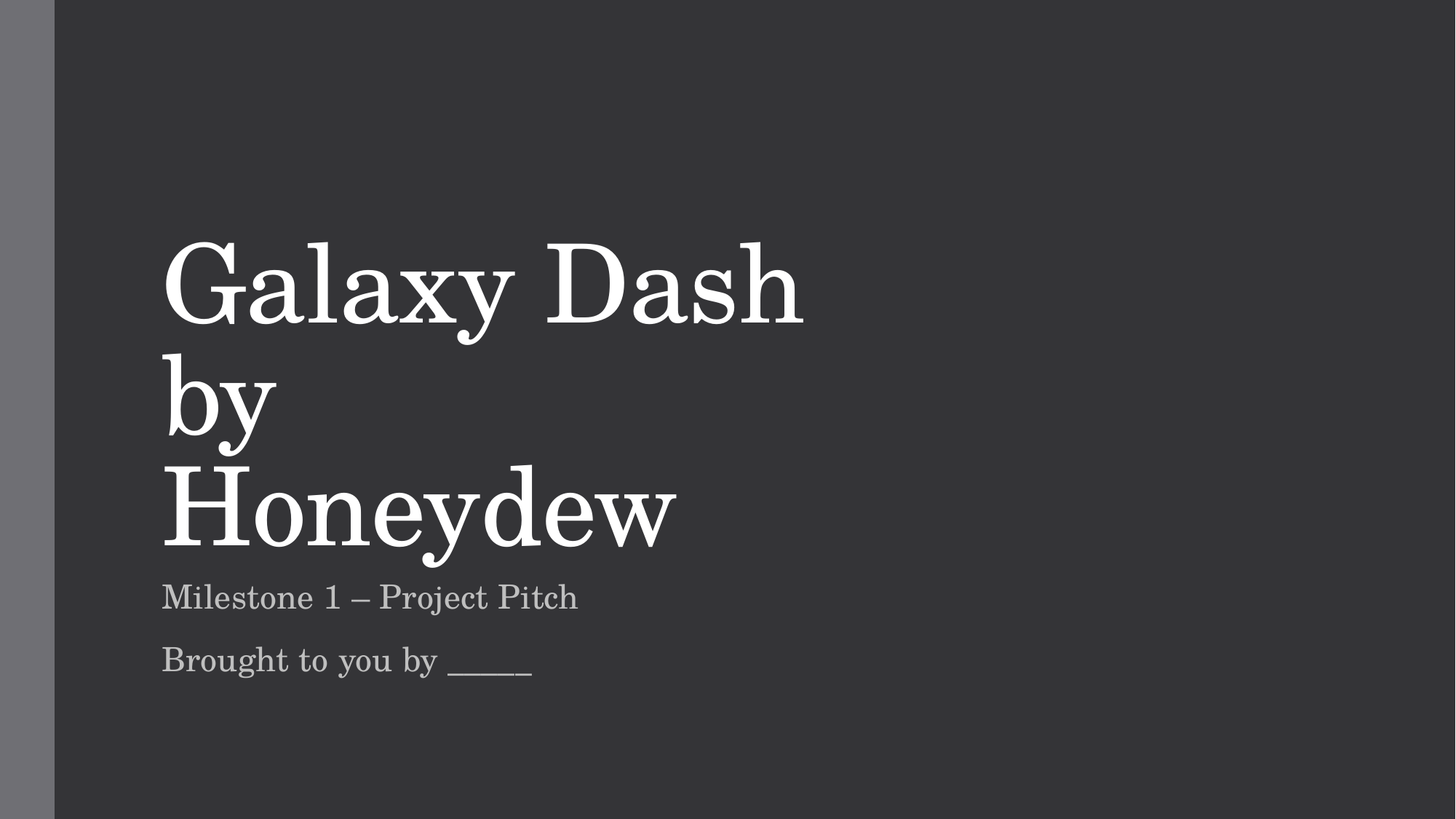

# Galaxy Dash by Honeydew
Milestone 1 – Project Pitch
Brought to you by _____